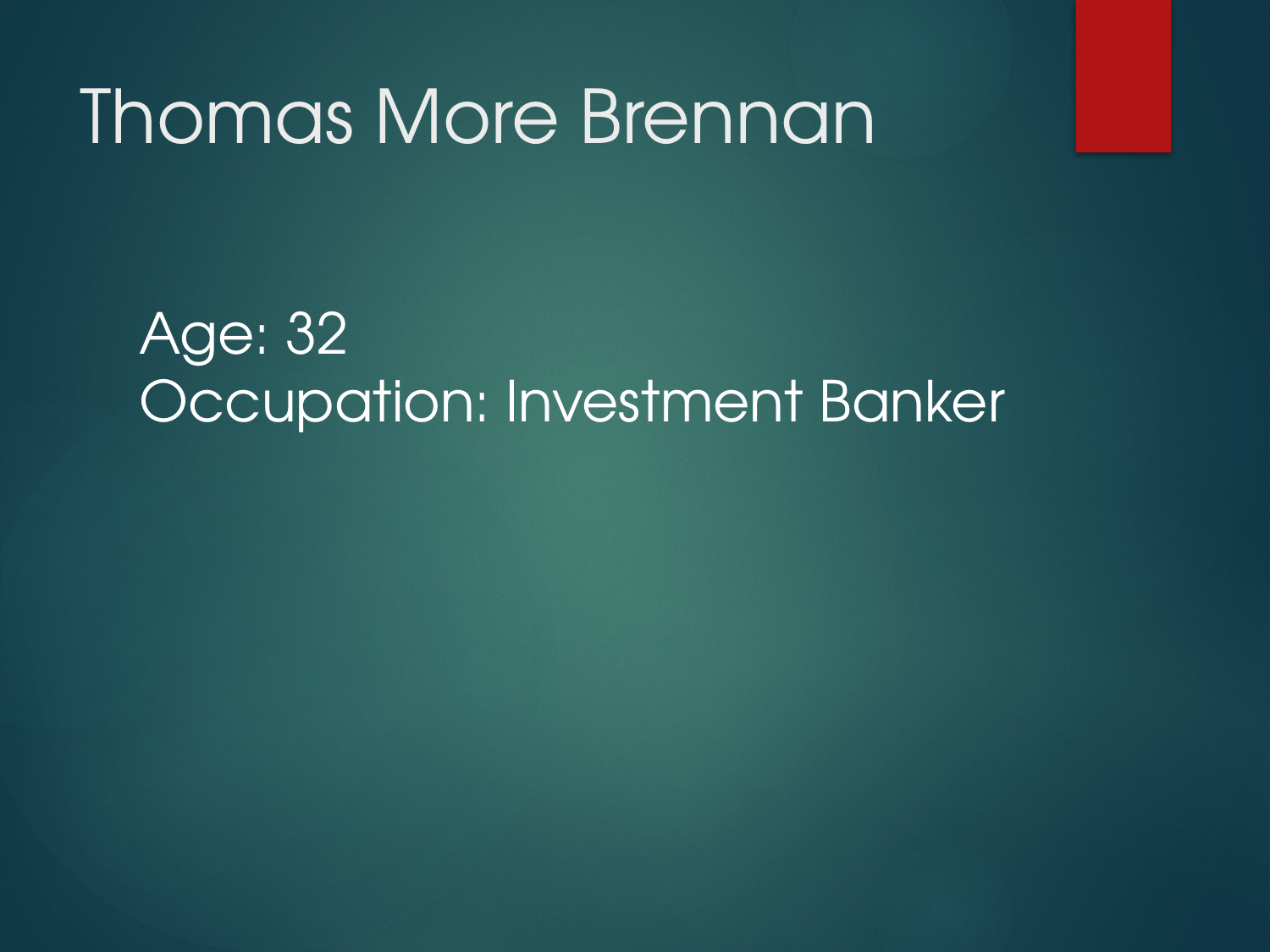

# Thomas More Brennan

Age: 32
Occupation: Investment Banker